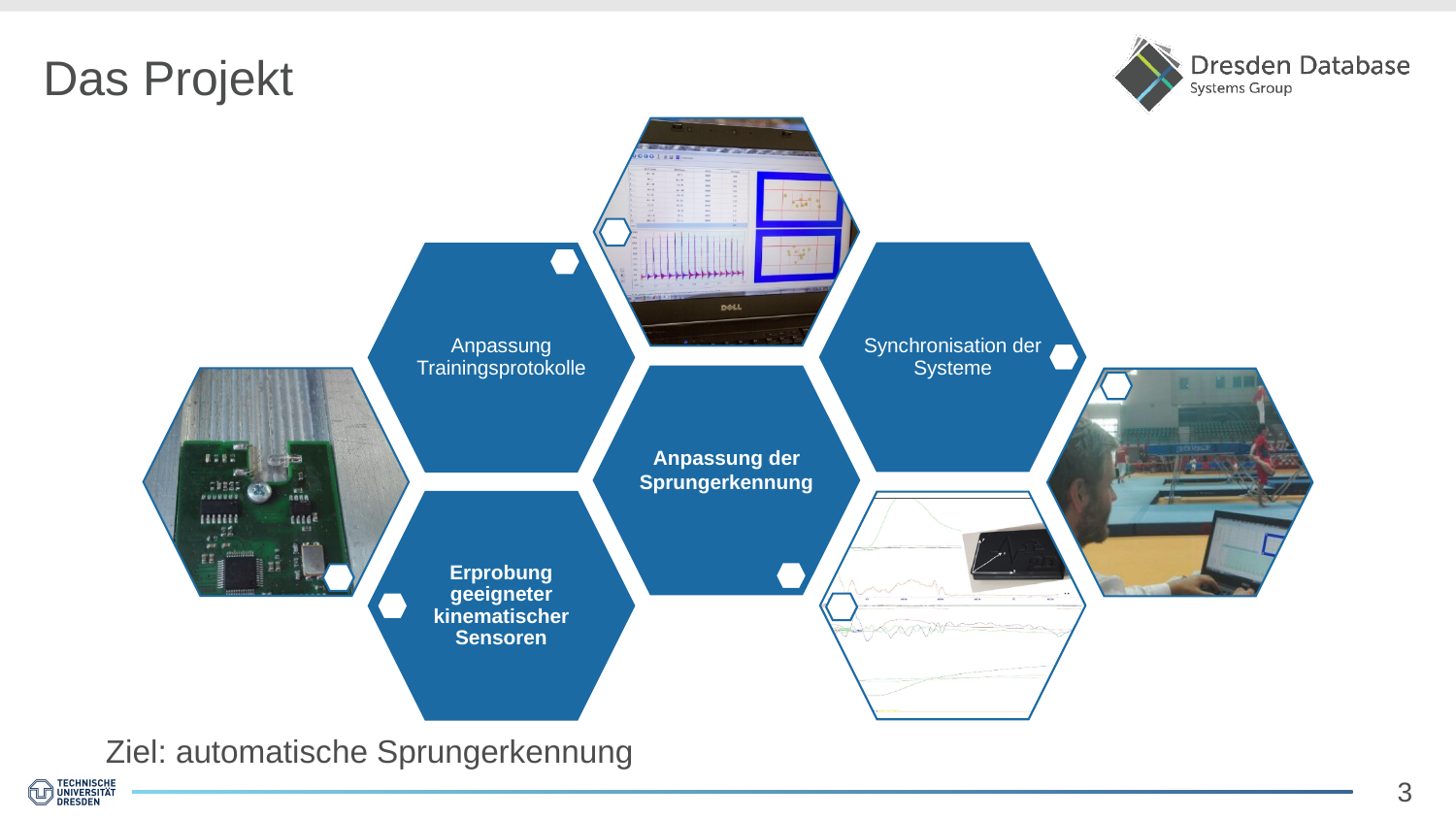

# Das Projekt
Erprobung geeigneter kinematischer Sensoren
Anpassung der Sprungerkennung

Anpassung Trainingsprotokolle
Synchronisation der Systeme
Ziel: automatische Sprungerkennung